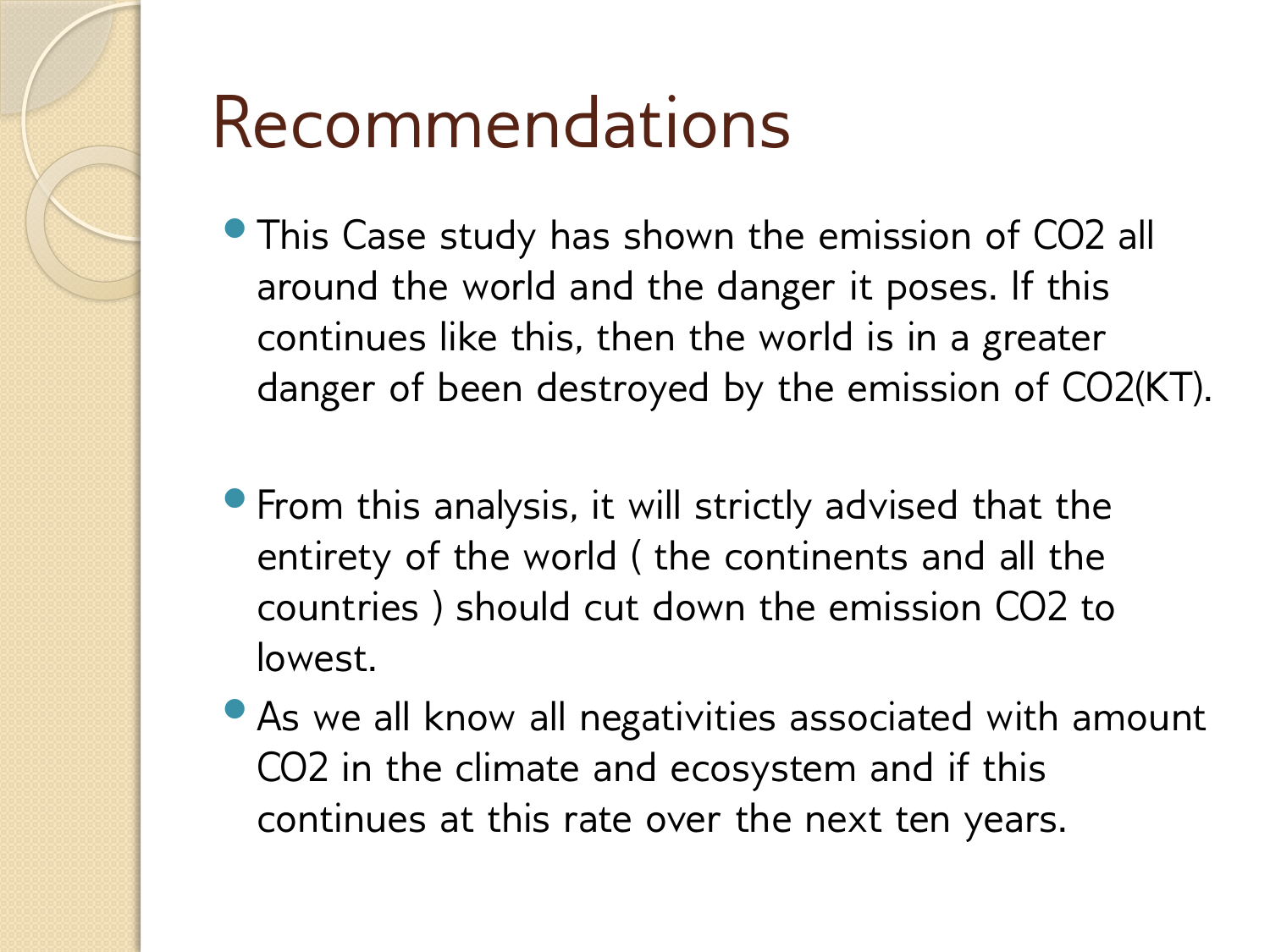

# Recommendations
This Case study has shown the emission of CO2 all around the world and the danger it poses. If this continues like this, then the world is in a greater danger of been destroyed by the emission of CO2(KT).

From this analysis, it will strictly advised that the entirety of the world ( the continents and all the countries ) should cut down the emission CO2 to lowest.
As we all know all negativities associated with amount CO2 in the climate and ecosystem and if this continues at this rate over the next ten years.